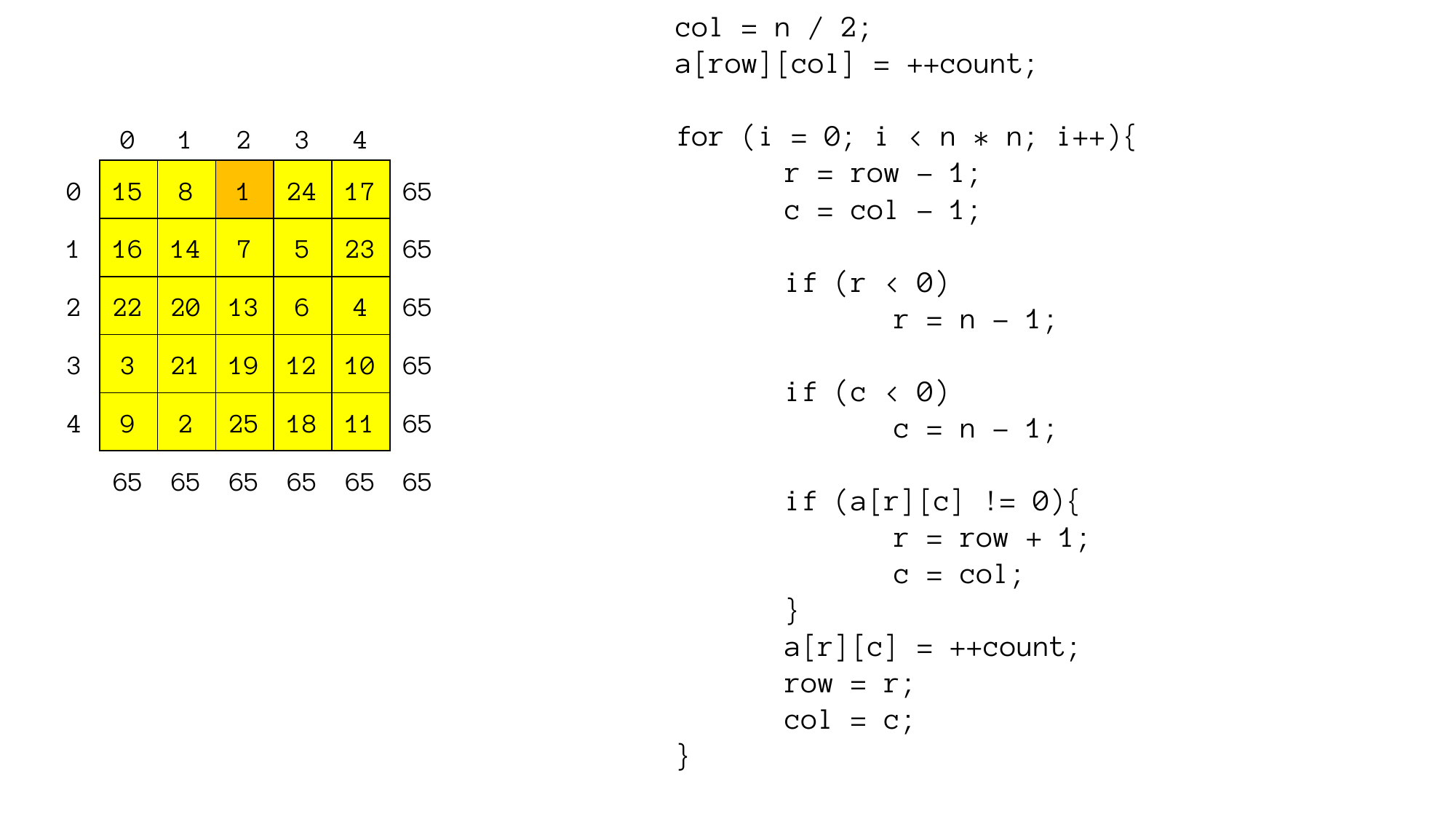

col = n / 2;
	a[row][col] = ++count;

	for (i = 0; i < n * n; i++){
		r = row - 1;
		c = col - 1;

		if (r < 0)
			r = n - 1;

		if (c < 0)
			c = n - 1;

		if (a[r][c] != 0){
			r = row + 1;
			c = col;
		}
		a[r][c] = ++count;
		row = r;
		col = c;
	}
4
3
2
1
0
65
0
17
24
1
8
15
65
1
23
5
7
14
16
65
2
4
6
13
20
22
65
3
10
12
19
21
3
65
4
11
18
25
2
9
65
65
65
65
65
65